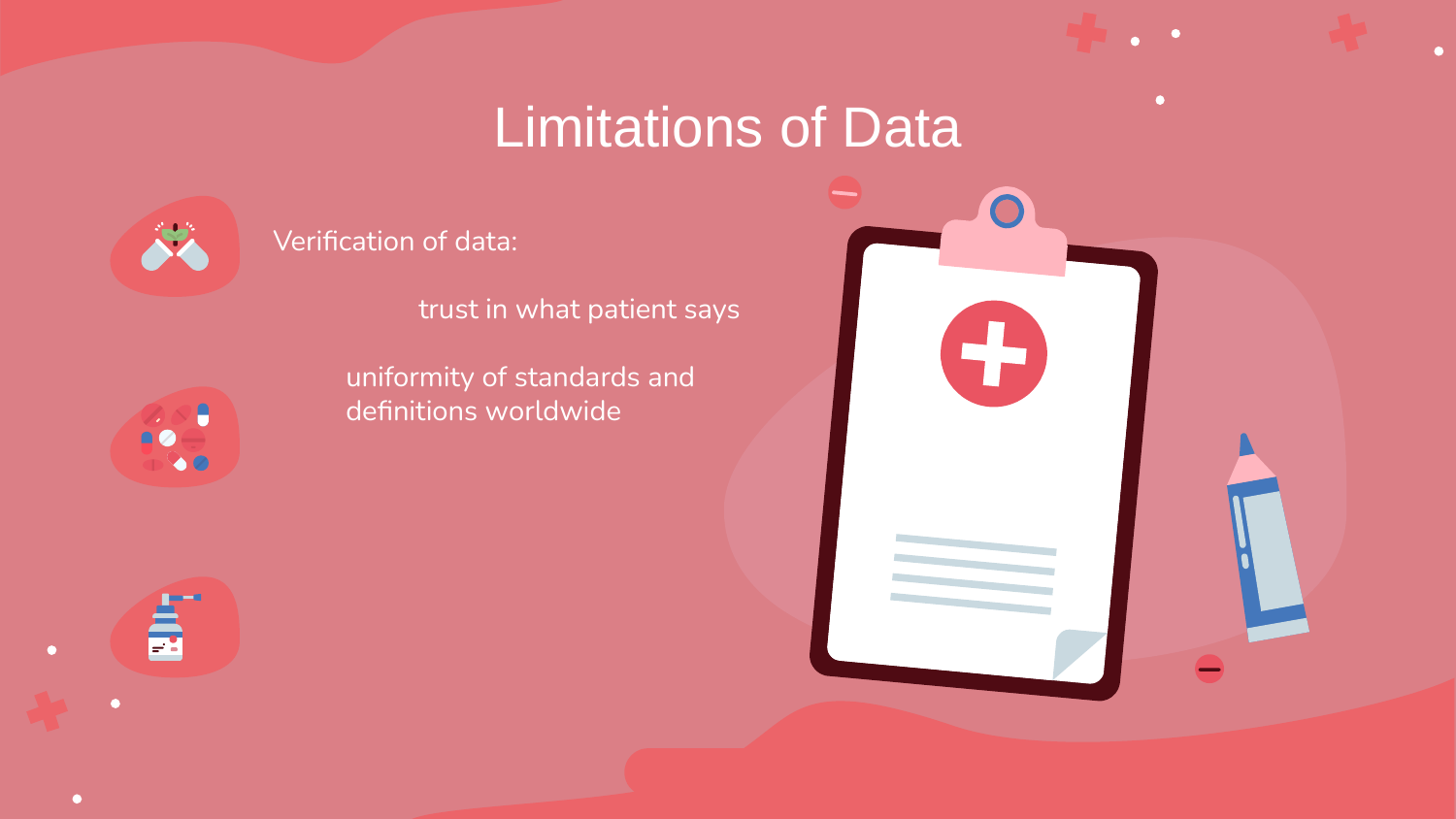

# Limitations of Data

Verification of data:

	trust in what patient says

uniformity of standards and definitions worldwide